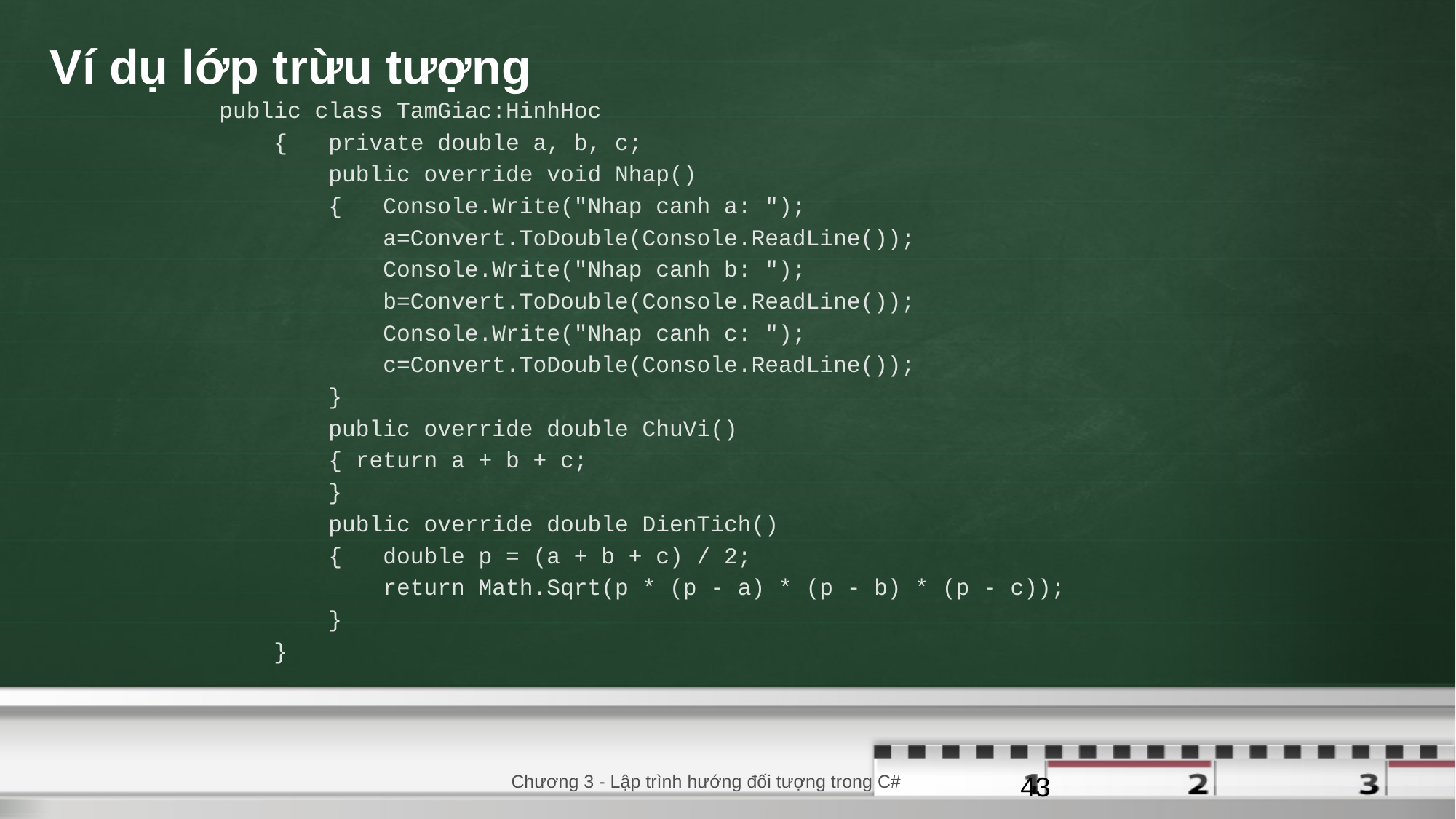

# Ví dụ lớp trừu tượng
public class TamGiac:HinhHoc
    {   private double a, b, c;
        public override void Nhap()
        {   Console.Write("Nhap canh a: ");
            a=Convert.ToDouble(Console.ReadLine());
            Console.Write("Nhap canh b: ");
            b=Convert.ToDouble(Console.ReadLine());
            Console.Write("Nhap canh c: ");
            c=Convert.ToDouble(Console.ReadLine());
        }
        public override double ChuVi()
        { return a + b + c;
        }
        public override double DienTich()
        {   double p = (a + b + c) / 2;
            return Math.Sqrt(p * (p - a) * (p - b) * (p - c));
        }
    }

Chương 3 - Lập trình hướng đối tượng trong C#
43